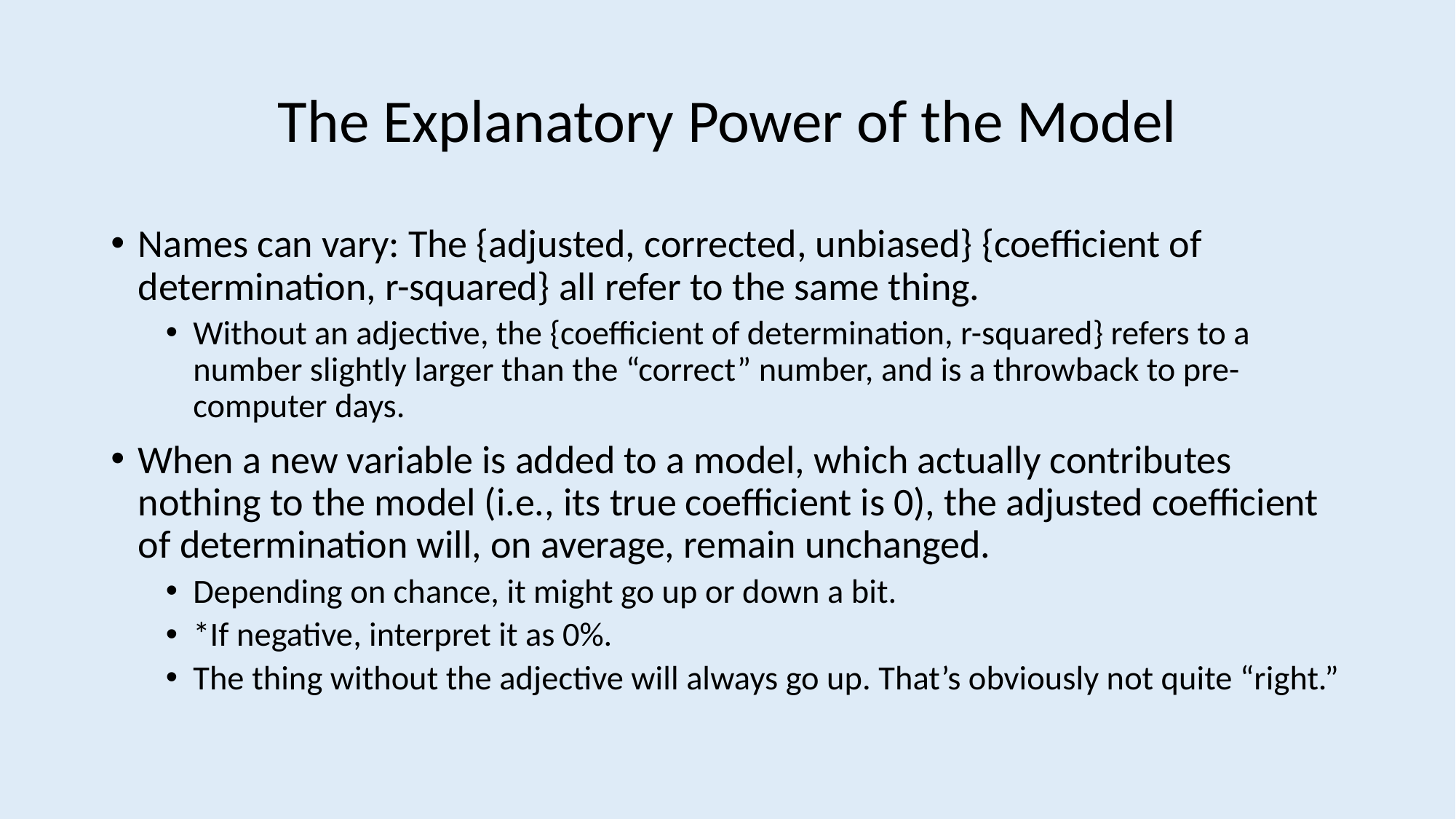

# The Explanatory Power of the Model
Names can vary: The {adjusted, corrected, unbiased} {coefficient of determination, r-squared} all refer to the same thing.
Without an adjective, the {coefficient of determination, r-squared} refers to a number slightly larger than the “correct” number, and is a throwback to pre-computer days.
When a new variable is added to a model, which actually contributes nothing to the model (i.e., its true coefficient is 0), the adjusted coefficient of determination will, on average, remain unchanged.
Depending on chance, it might go up or down a bit.
*If negative, interpret it as 0%.
The thing without the adjective will always go up. That’s obviously not quite “right.”